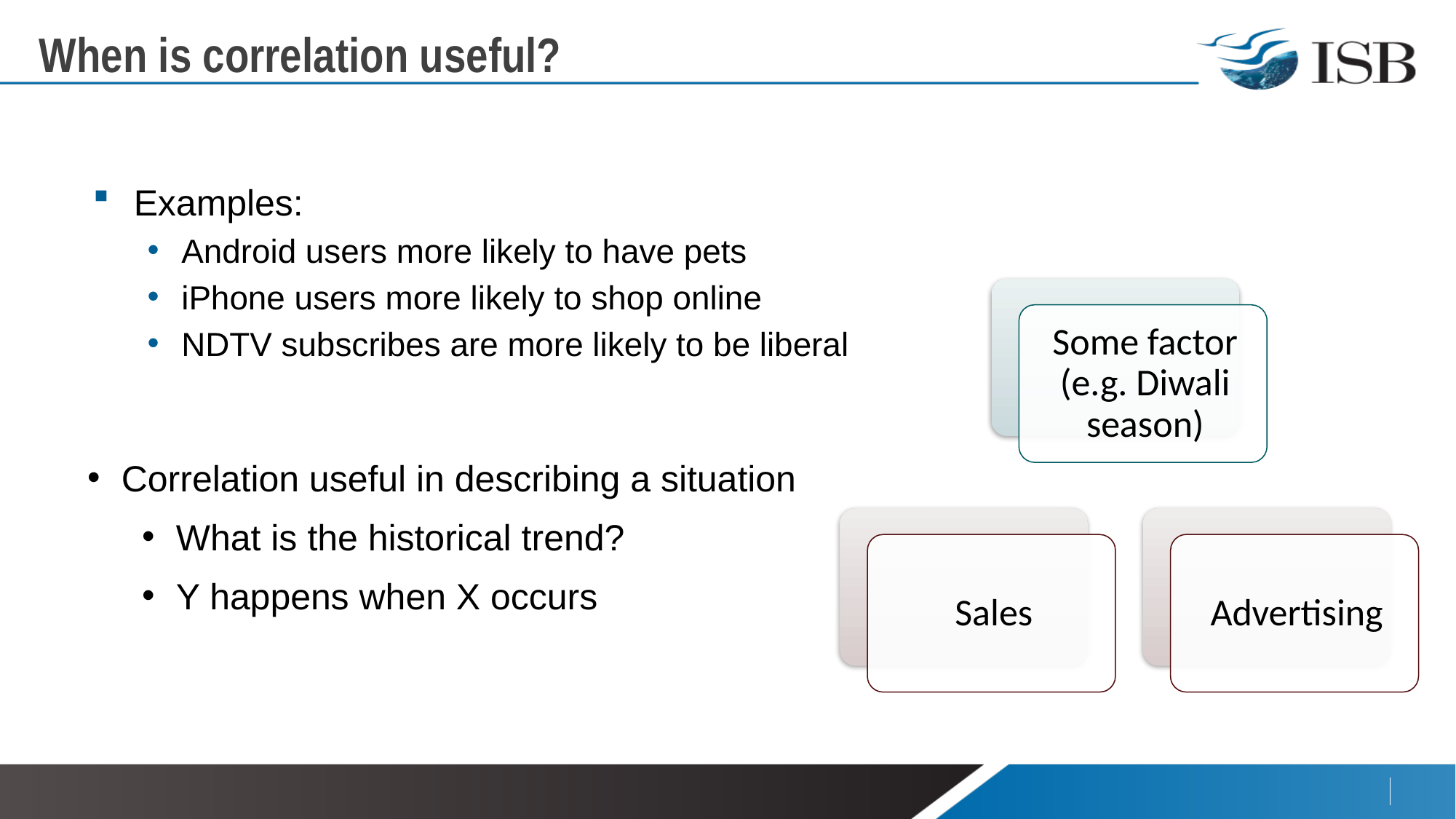

# When is correlation useful?
Examples:
Android users more likely to have pets
iPhone users more likely to shop online
NDTV subscribes are more likely to be liberal
Some factor (e.g. Diwali season)
Sales
Advertising
Correlation useful in describing a situation
What is the historical trend?
Y happens when X occurs